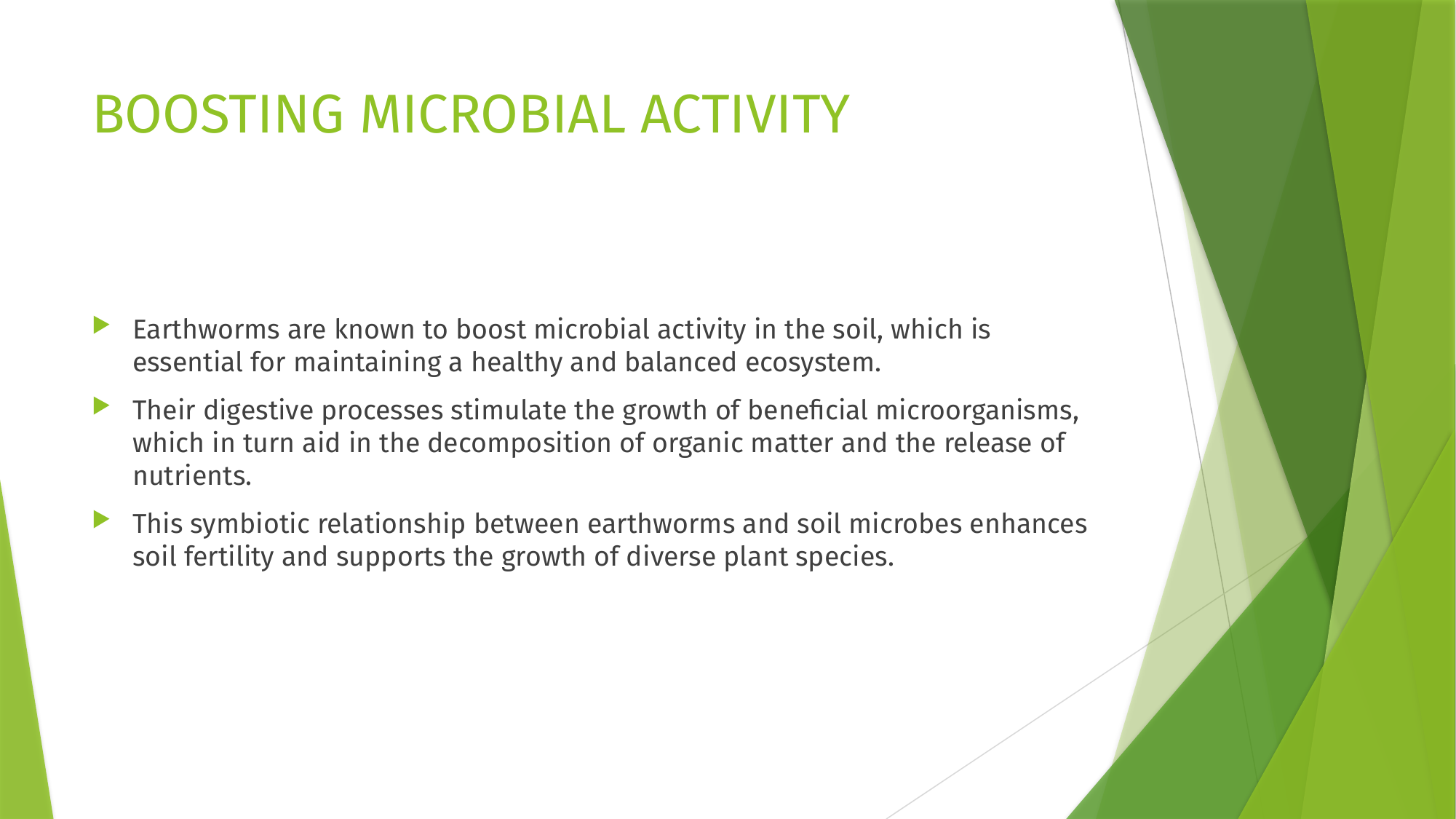

# BOOSTING MICROBIAL ACTIVITY

Earthworms are known to boost microbial activity in the soil, which is essential for maintaining a healthy and balanced ecosystem.
Their digestive processes stimulate the growth of beneficial microorganisms, which in turn aid in the decomposition of organic matter and the release of nutrients.
This symbiotic relationship between earthworms and soil microbes enhances soil fertility and supports the growth of diverse plant species.